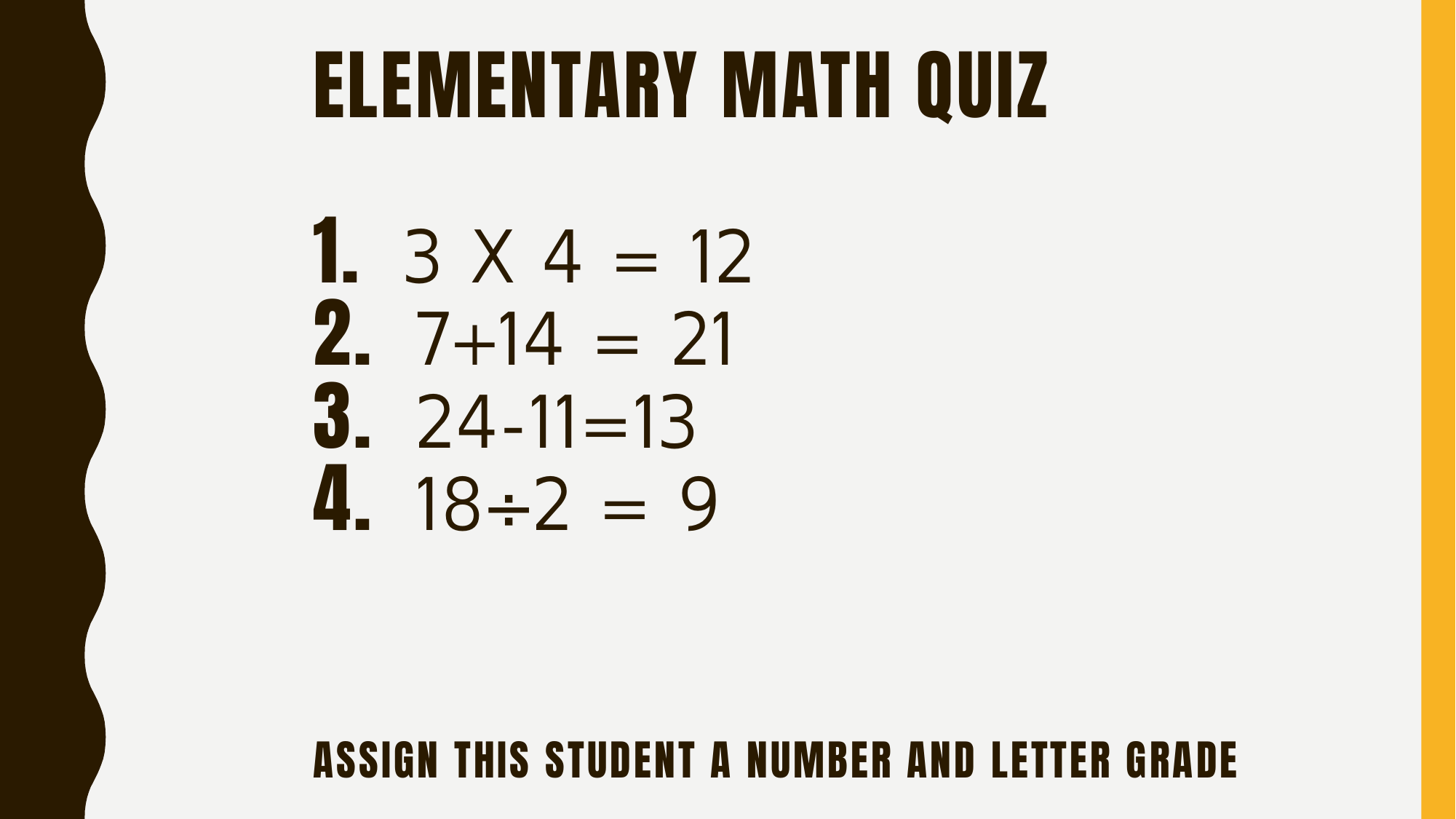

# Elementary Math Quiz 1.  3 x 4 = 12 2.  7+14 = 21 3.  24-11=13 4.  18÷2 = 9 Assign this student a number and letter grade